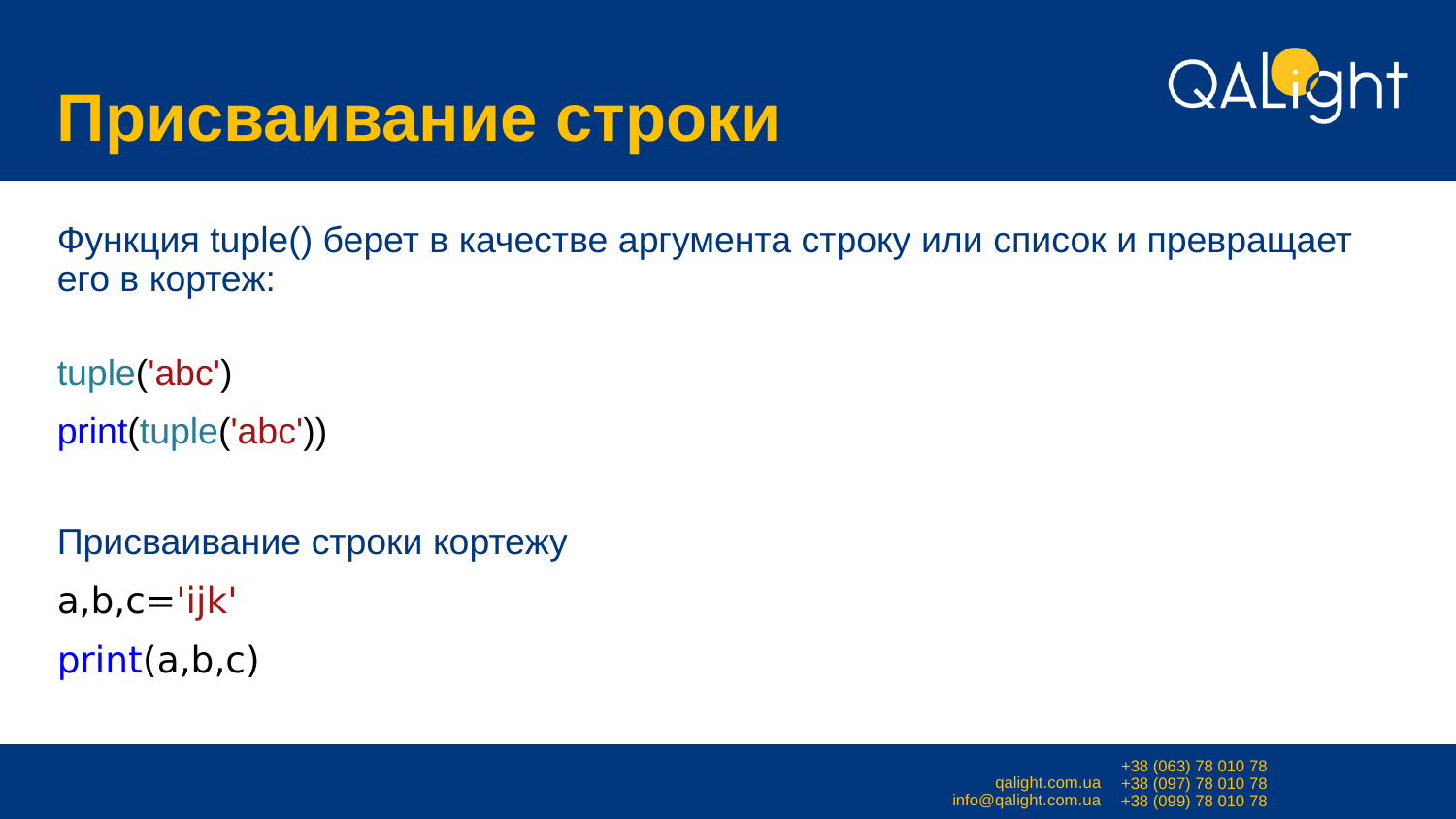

# Присваивание строки
Функция tuple() берет в качестве аргумента строку или список и превращает его в кортеж:

tuple('abc')
print(tuple('abc'))

Присваивание строки кортежу
a,b,c='ijk'
print(a,b,c)